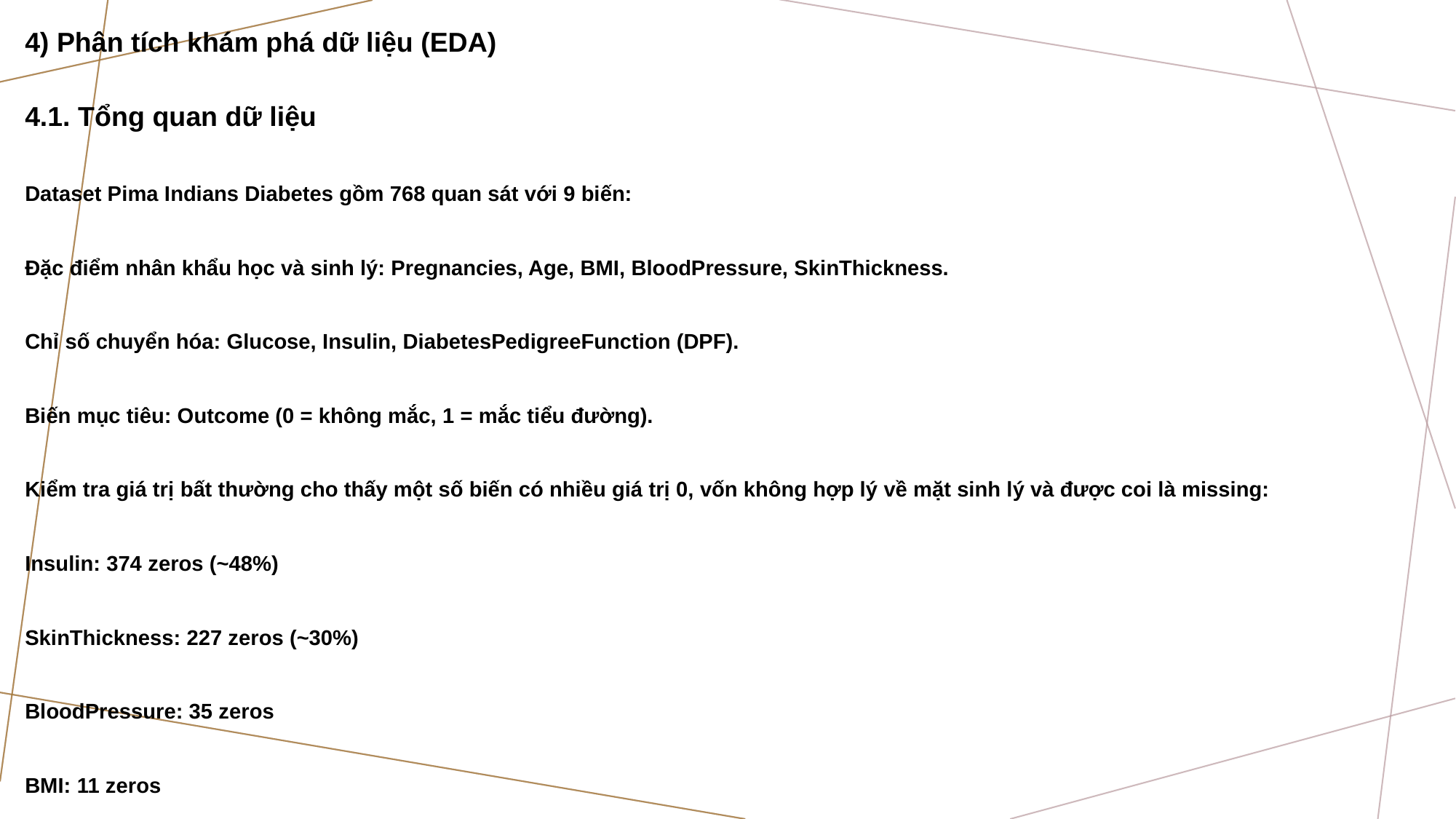

4) Phân tích khám phá dữ liệu (EDA)
4.1. Tổng quan dữ liệu
Dataset Pima Indians Diabetes gồm 768 quan sát với 9 biến:
Đặc điểm nhân khẩu học và sinh lý: Pregnancies, Age, BMI, BloodPressure, SkinThickness.
Chỉ số chuyển hóa: Glucose, Insulin, DiabetesPedigreeFunction (DPF).
Biến mục tiêu: Outcome (0 = không mắc, 1 = mắc tiểu đường).
Kiểm tra giá trị bất thường cho thấy một số biến có nhiều giá trị 0, vốn không hợp lý về mặt sinh lý và được coi là missing:
Insulin: 374 zeros (~48%)
SkinThickness: 227 zeros (~30%)
BloodPressure: 35 zeros
BMI: 11 zeros
Glucose: 5 zeros